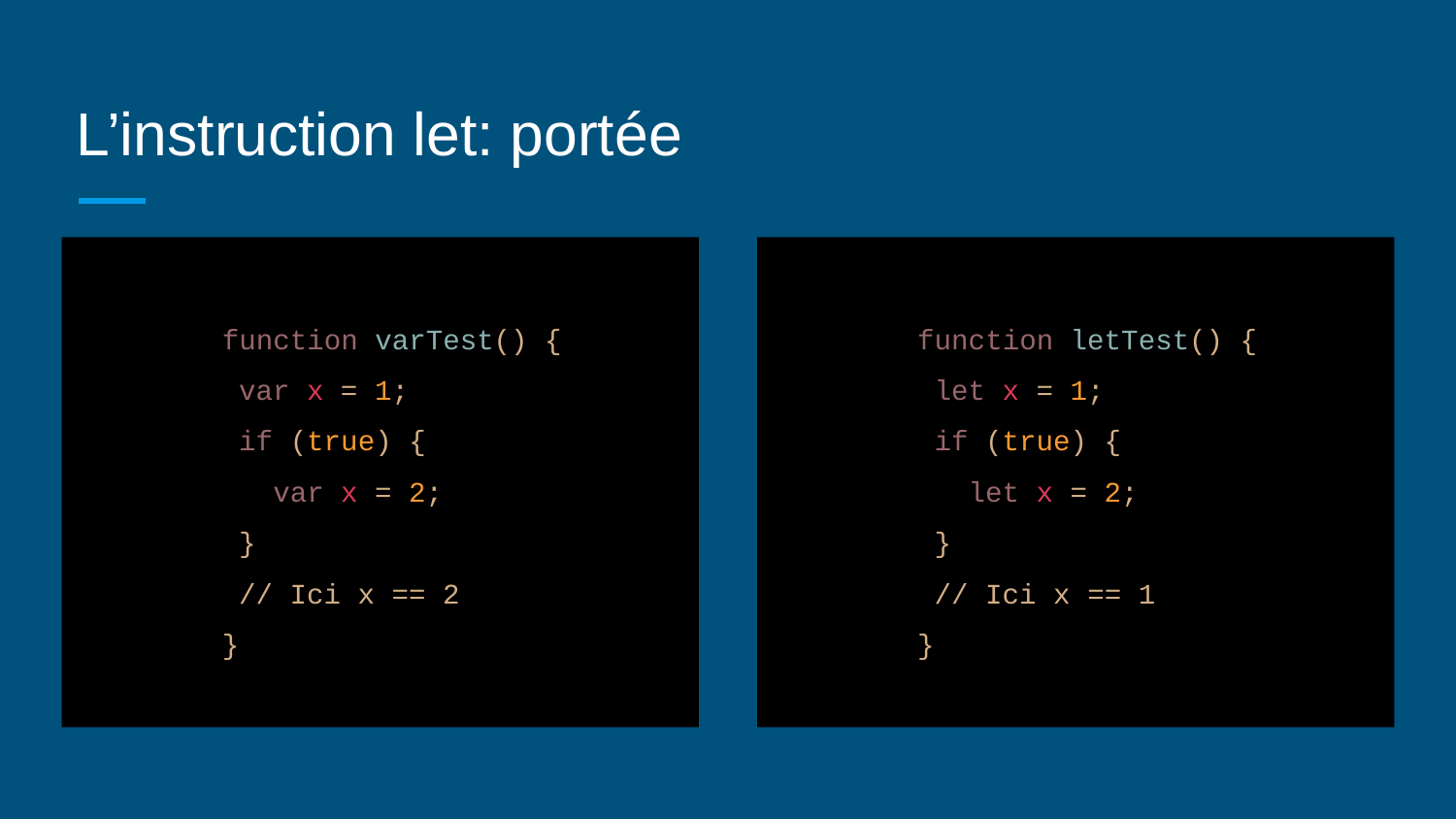

# L’instruction let: portée
function varTest() {
 var x = 1;
 if (true) {
   var x = 2;
 }
 // Ici x == 2
}
function letTest() {
 let x = 1;
 if (true) {
   let x = 2;
 }
 // Ici x == 1
}